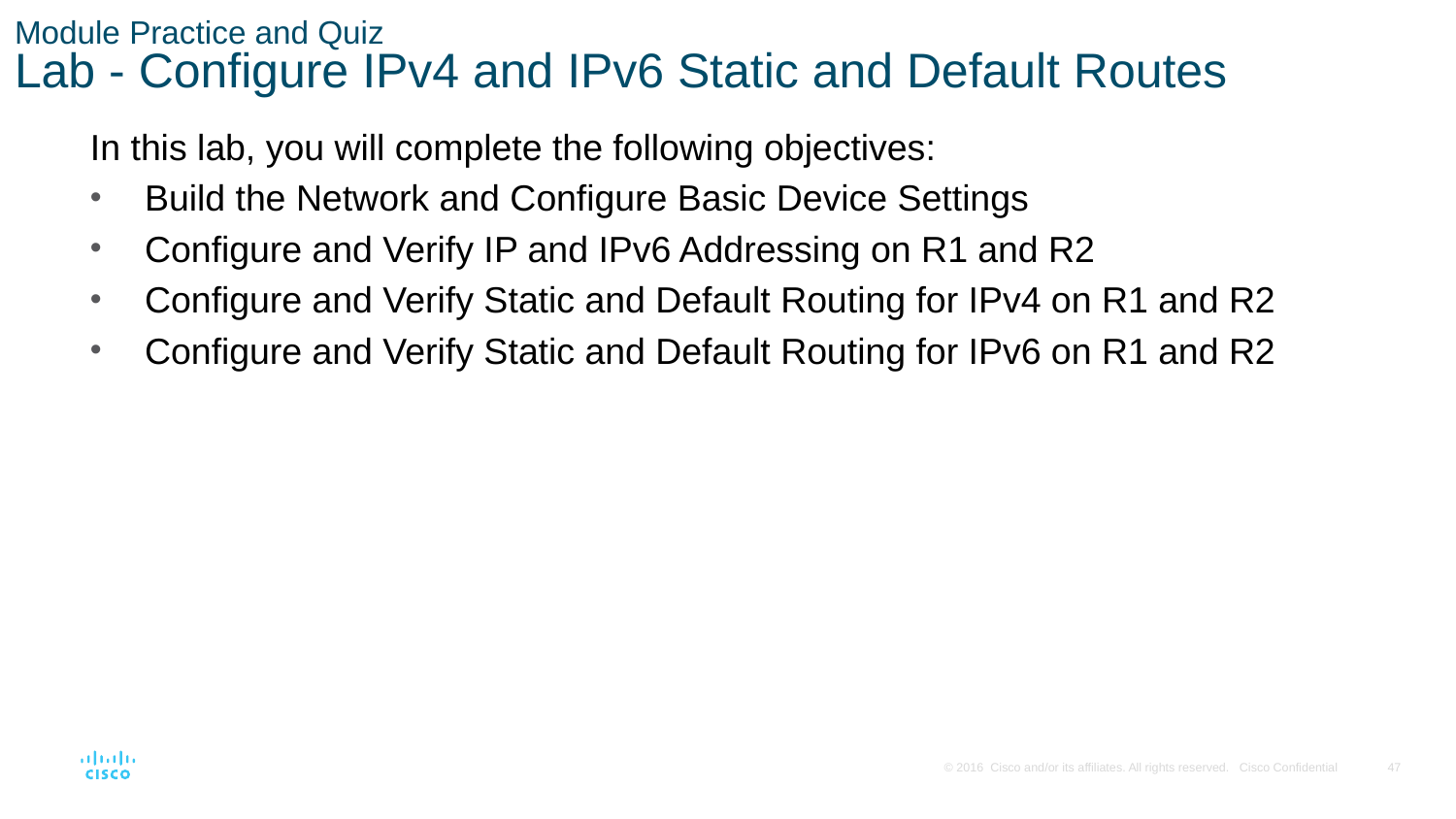

# Module Practice and Quiz Lab - Configure IPv4 and IPv6 Static and Default Routes
In this lab, you will complete the following objectives:
Build the Network and Configure Basic Device Settings
Configure and Verify IP and IPv6 Addressing on R1 and R2
Configure and Verify Static and Default Routing for IPv4 on R1 and R2
Configure and Verify Static and Default Routing for IPv6 on R1 and R2